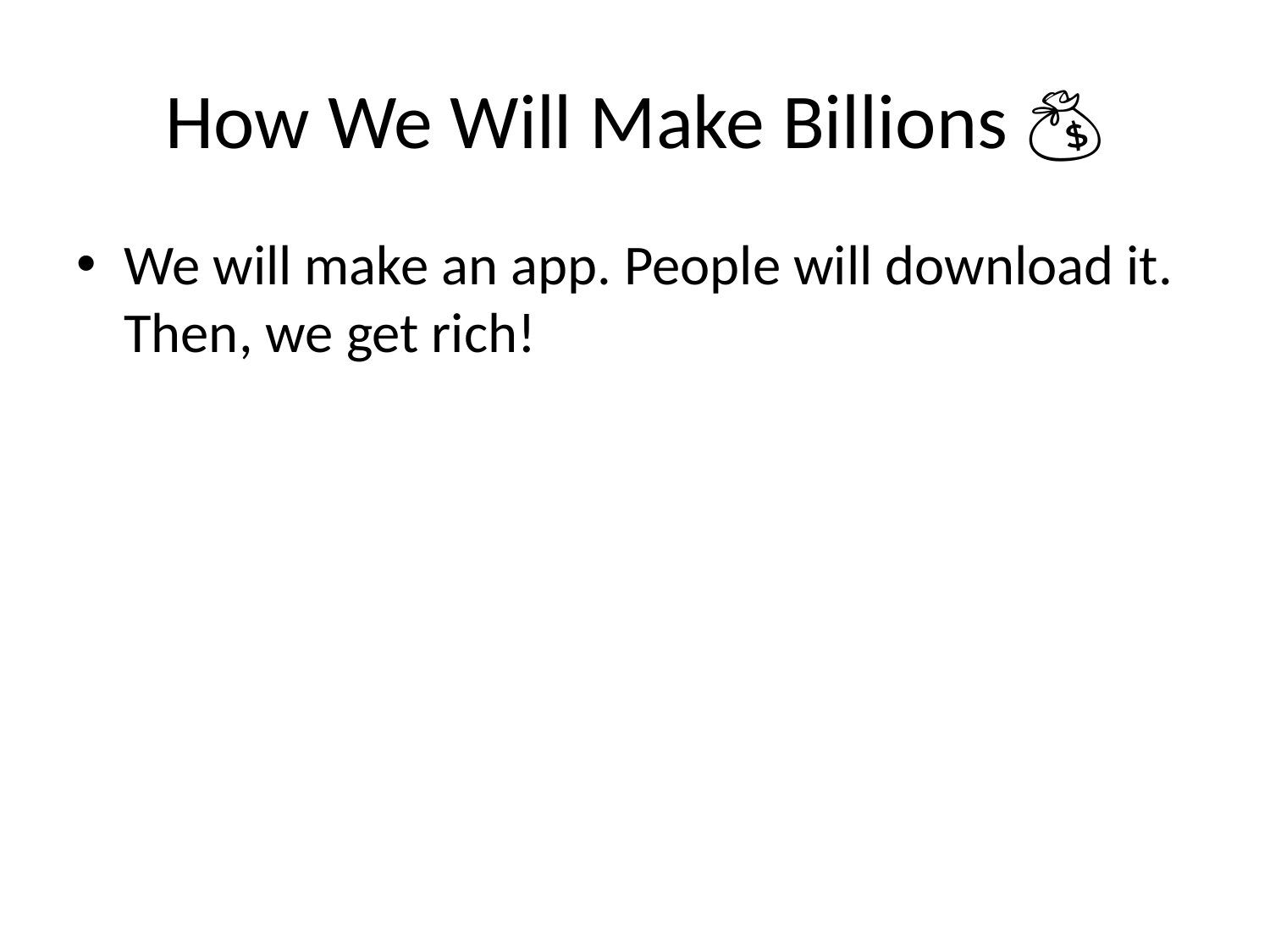

# How We Will Make Billions 💰
We will make an app. People will download it. Then, we get rich!